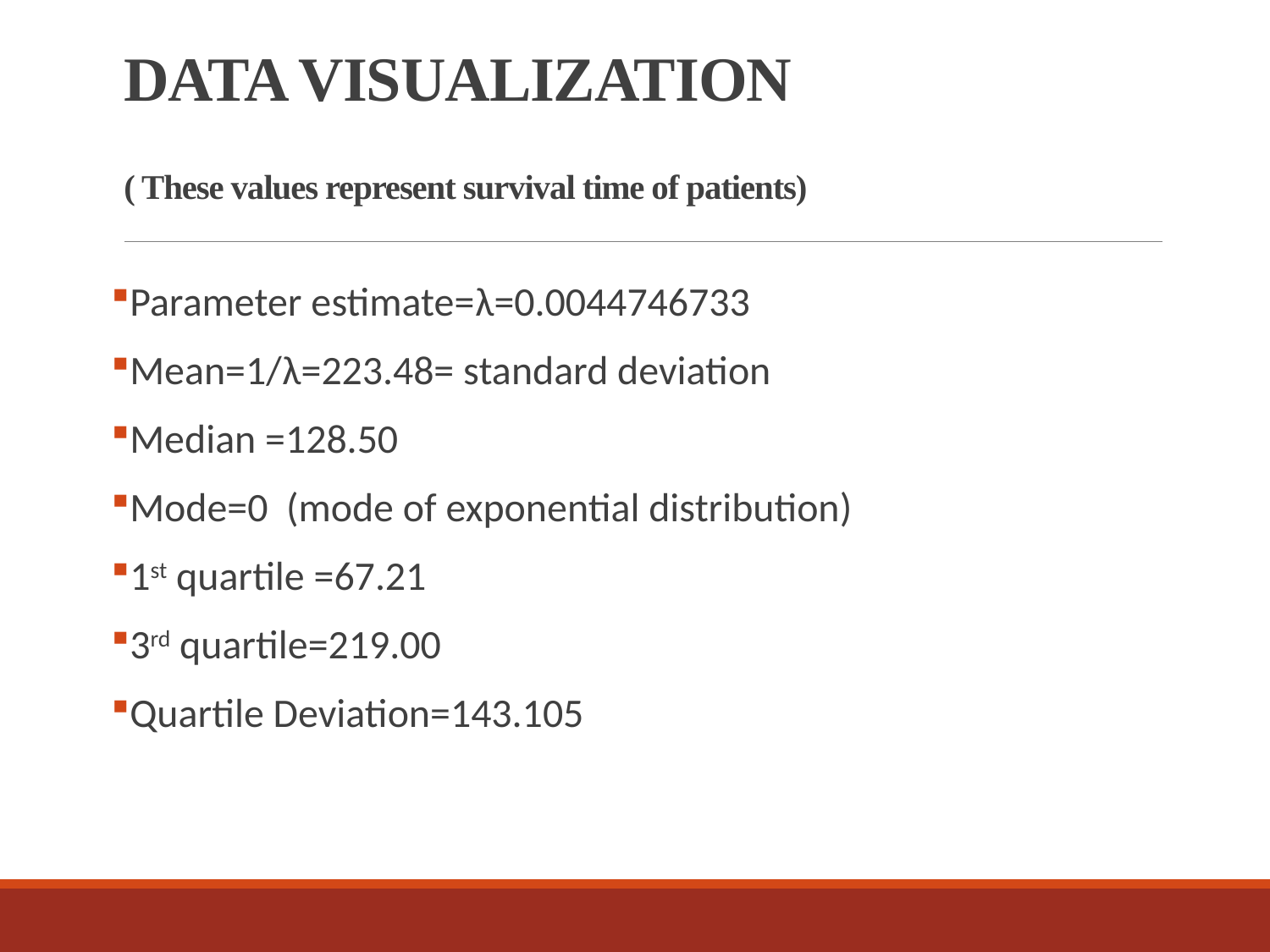

# DATA VISUALIZATION ( These values represent survival time of patients)
Parameter estimate=λ=0.0044746733
Mean=1/λ=223.48= standard deviation
Median =128.50
Mode=0  (mode of exponential distribution)
1st quartile =67.21
3rd quartile=219.00
Quartile Deviation=143.105